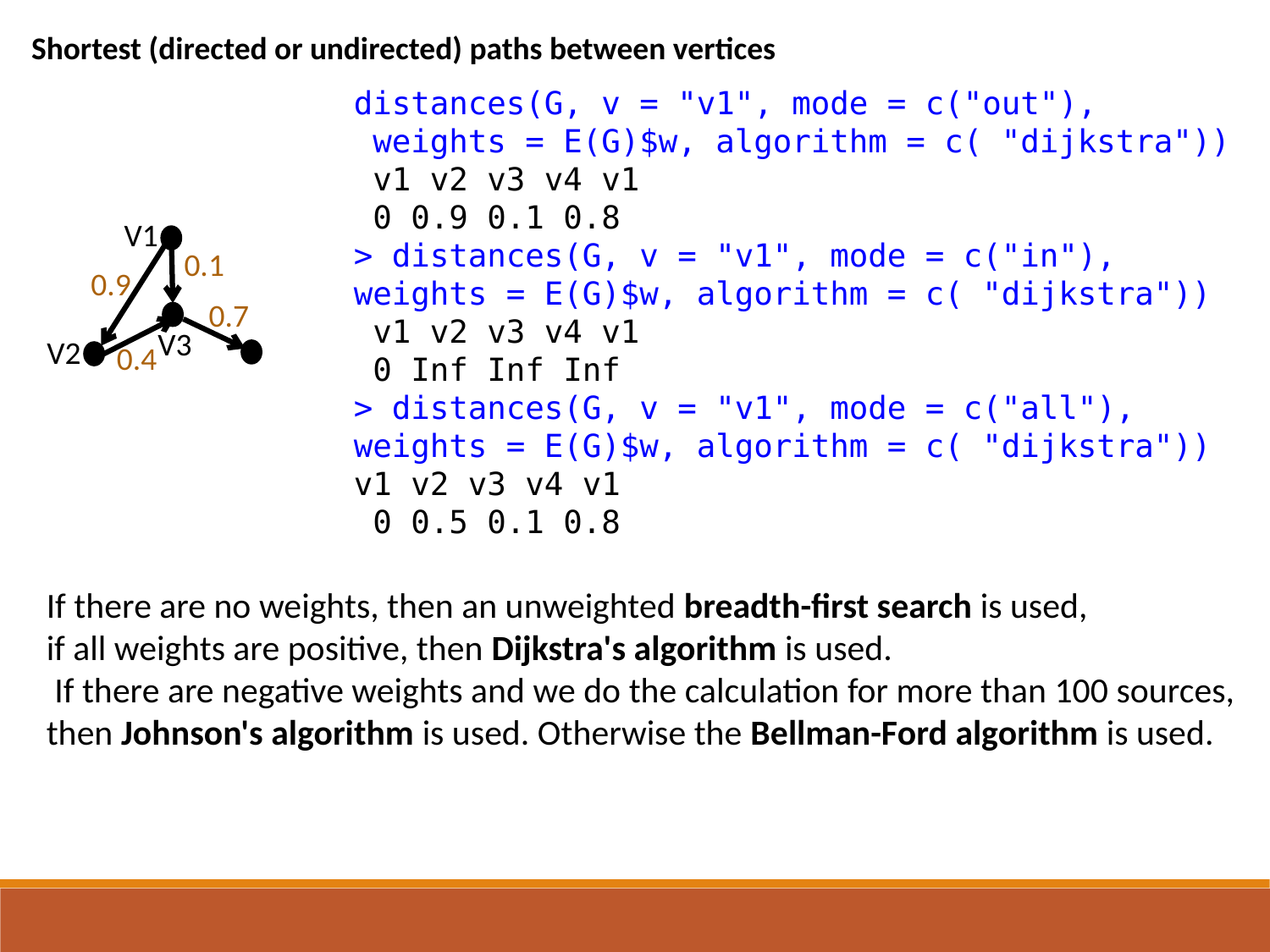

Shortest (directed or undirected) paths between vertices

distances(G, v = "v1", mode = c("out"),
 weights = E(G)$w, algorithm = c( "dijkstra"))
 v1 v2 v3 v4 v1
 0 0.9 0.1 0.8
> distances(G, v = "v1", mode = c("in"),
weights = E(G)$w, algorithm = c( "dijkstra"))
 v1 v2 v3 v4 v1
 0 Inf Inf Inf
> distances(G, v = "v1", mode = c("all"),
weights = E(G)$w, algorithm = c( "dijkstra"))
v1 v2 v3 v4 v1
 0 0.5 0.1 0.8
V1

0.1
0.9
0.7
V3
V2
0.4
If there are no weights, then an unweighted breadth-first search is used,
if all weights are positive, then Dijkstra's algorithm is used.
 If there are negative weights and we do the calculation for more than 100 sources, then Johnson's algorithm is used. Otherwise the Bellman-Ford algorithm is used.